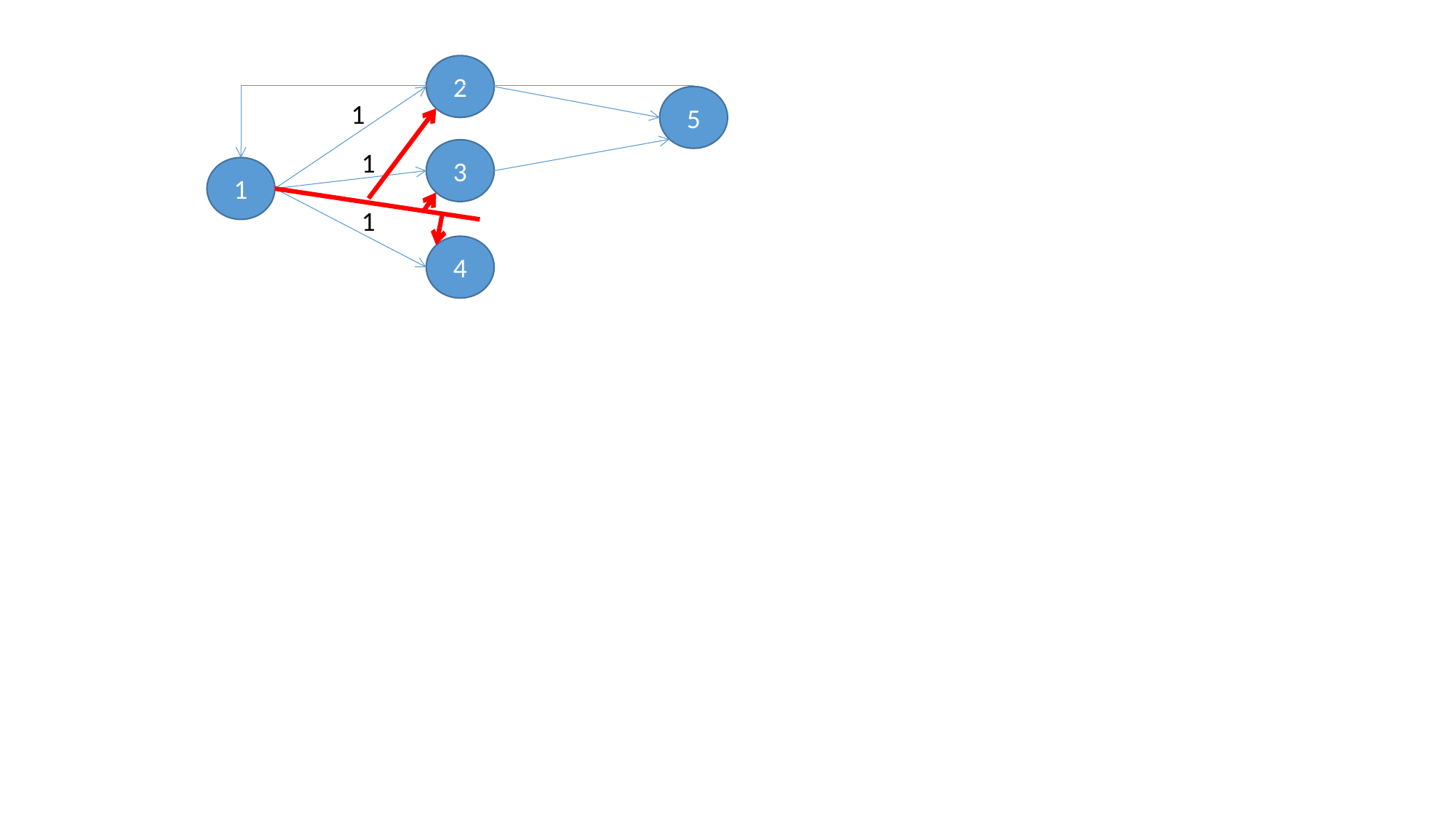

2
5
1
3
1
1
1
4